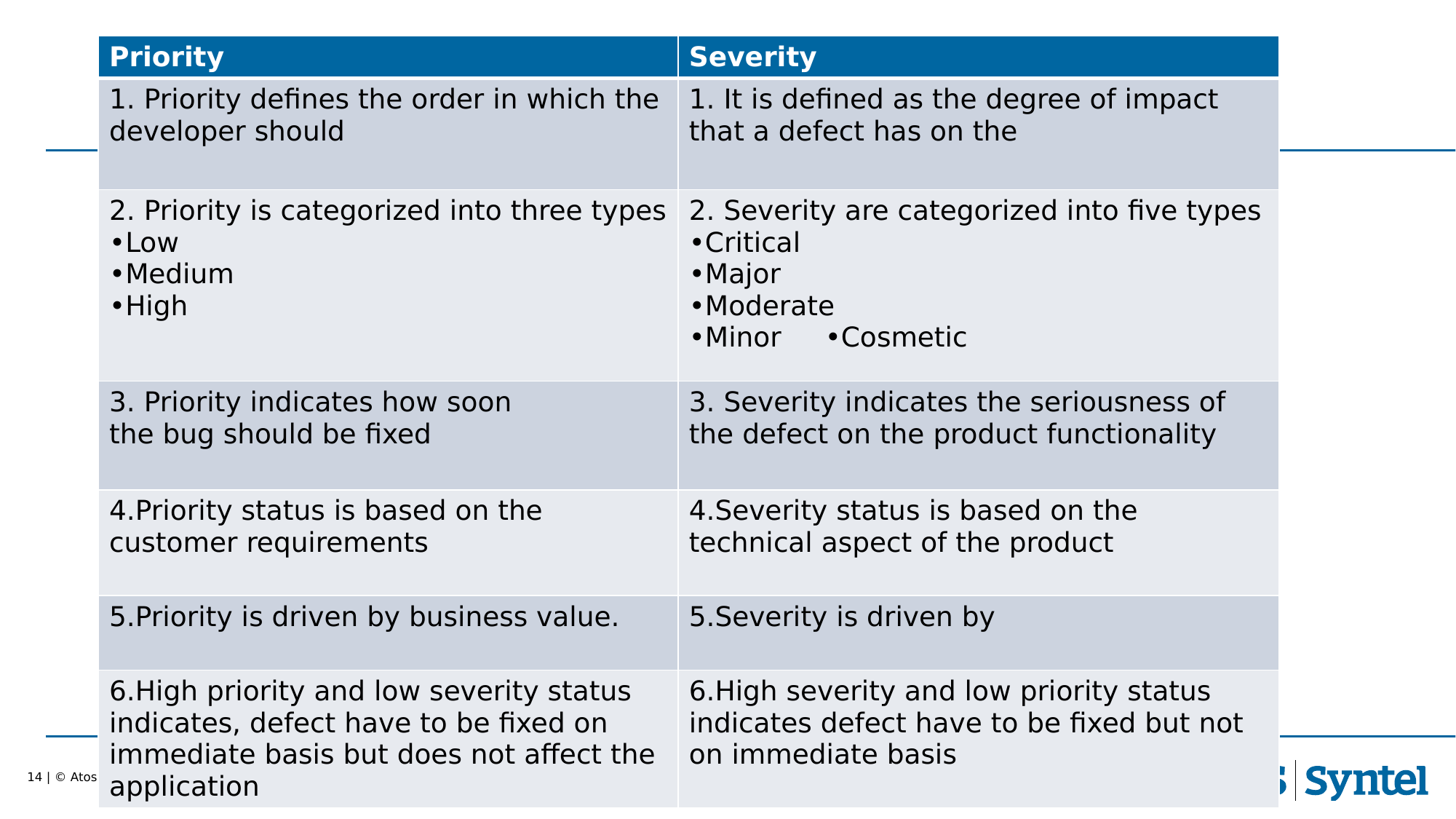

| Priority | Severity |
| --- | --- |
| 1. Priority defines the order in which the developer should | 1. It is defined as the degree of impact that a defect has on the |
| 2. Priority is categorized into three types •Low •Medium •High | 2. Severity are categorized into five types •Critical •Major •Moderate •Minor •Cosmetic |
| 3. Priority indicates how soon the bug should be fixed | 3. Severity indicates the seriousness of the defect on the product functionality |
| 4.Priority status is based on the customer requirements | 4.Severity status is based on the technical aspect of the product |
| 5.Priority is driven by business value. | 5.Severity is driven by |
| 6.High priority and low severity status indicates, defect have to be fixed on immediate basis but does not affect the application | 6.High severity and low priority status indicates defect have to be fixed but not on immediate basis |